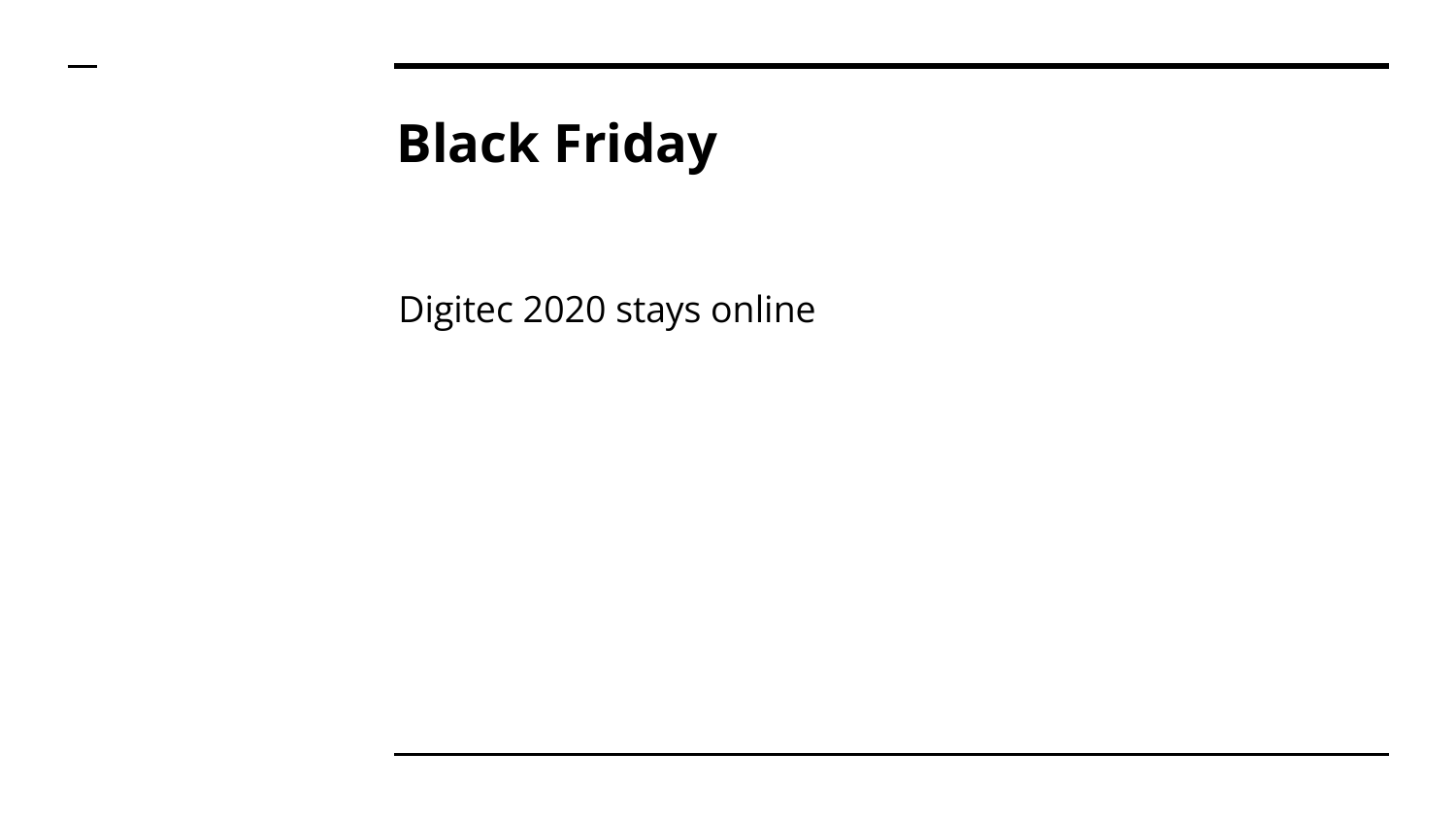

# Black Friday
Digitec 2020 stays online